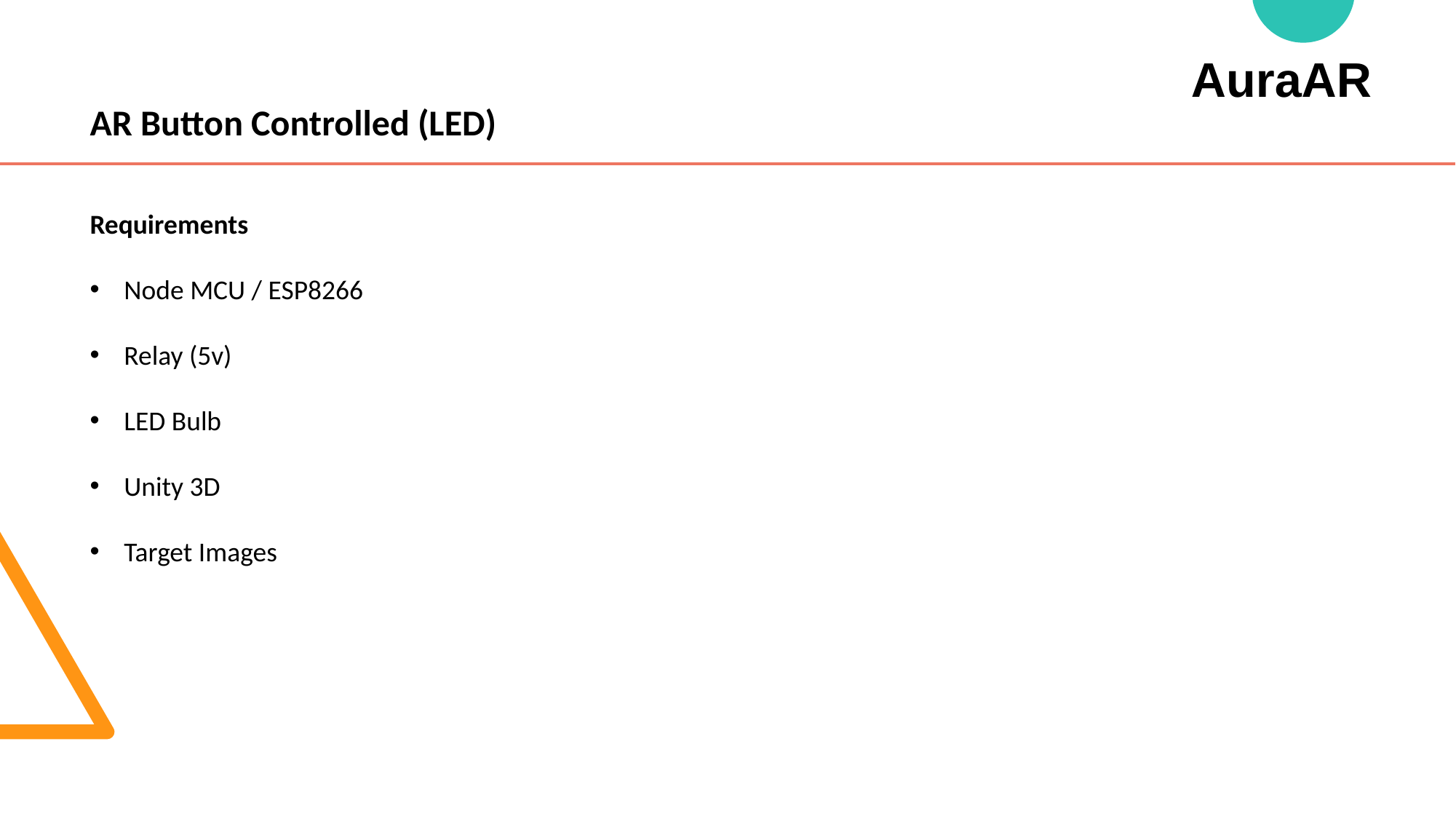

AuraAR
AR Button Controlled (LED)
Requirements

Node MCU / ESP8266

Relay (5v)

LED Bulb

Unity 3D

Target Images